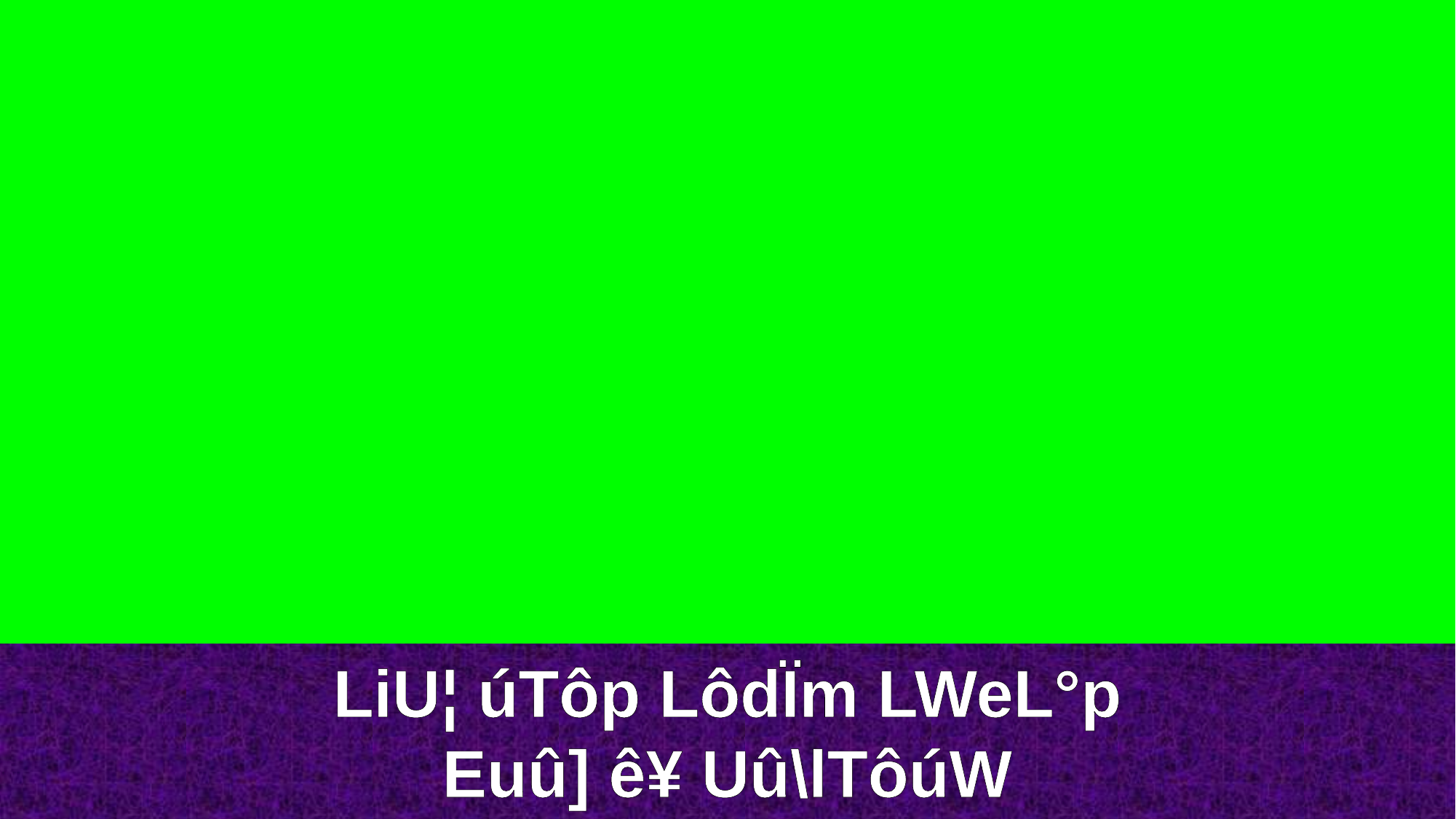

LiU¦ úTôp LôdÏm LWeL°p
Euû] ê¥ Uû\lTôúW